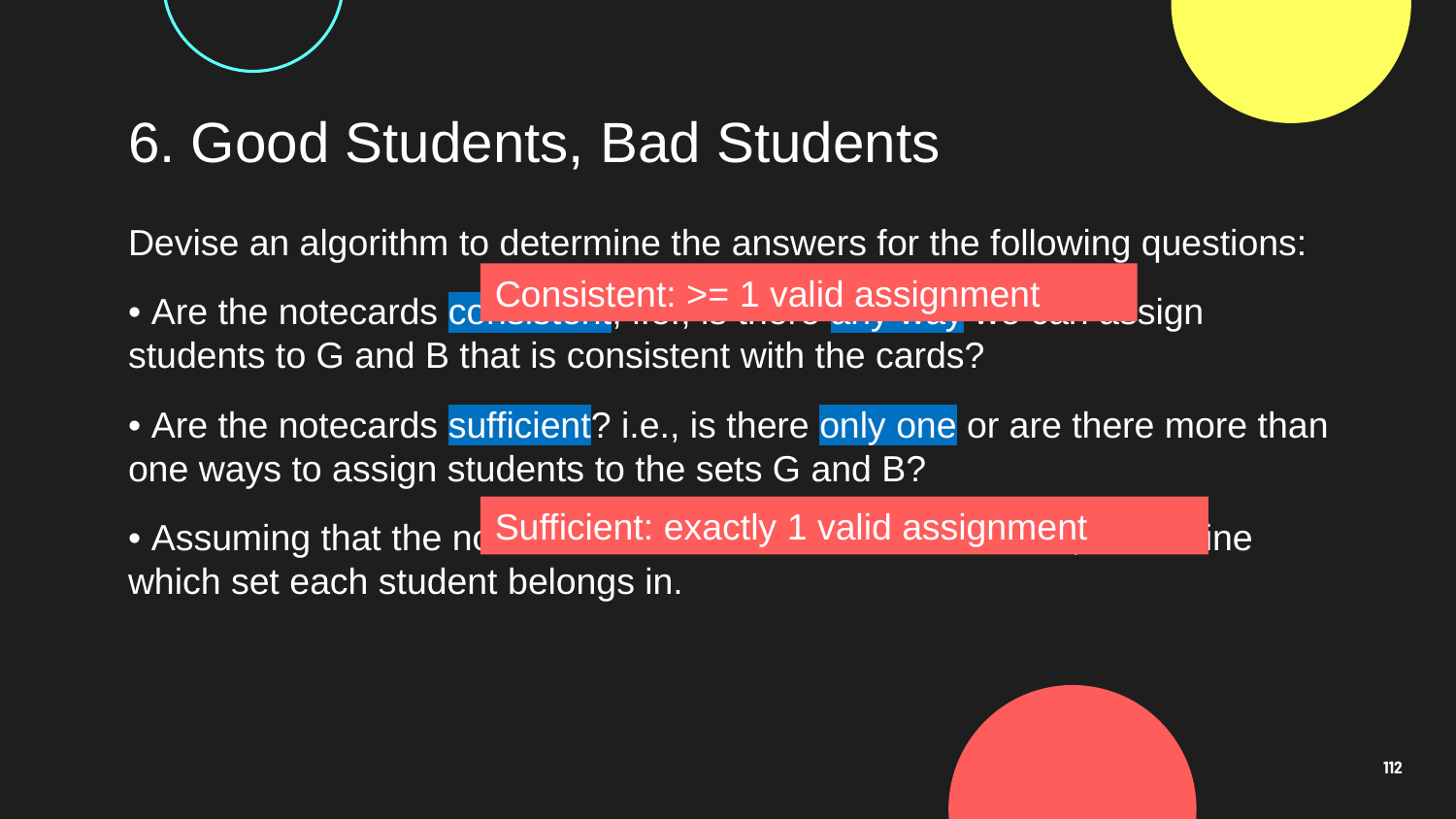

# 6. Good Students, Bad Students
Devise an algorithm to determine the answers for the following questions:

• Are the notecards consistent, i.e., is there any way we can assign students to G and B that is consistent with the cards?

• Are the notecards sufficient? i.e., is there only one or are there more than one ways to assign students to the sets G and B?

• Assuming that the notecards are consistent and sufficient, determine which set each student belongs in.
Consistent: >= 1 valid assignment
1
2
3
4
5
Sufficient: exactly 1 valid assignment
112